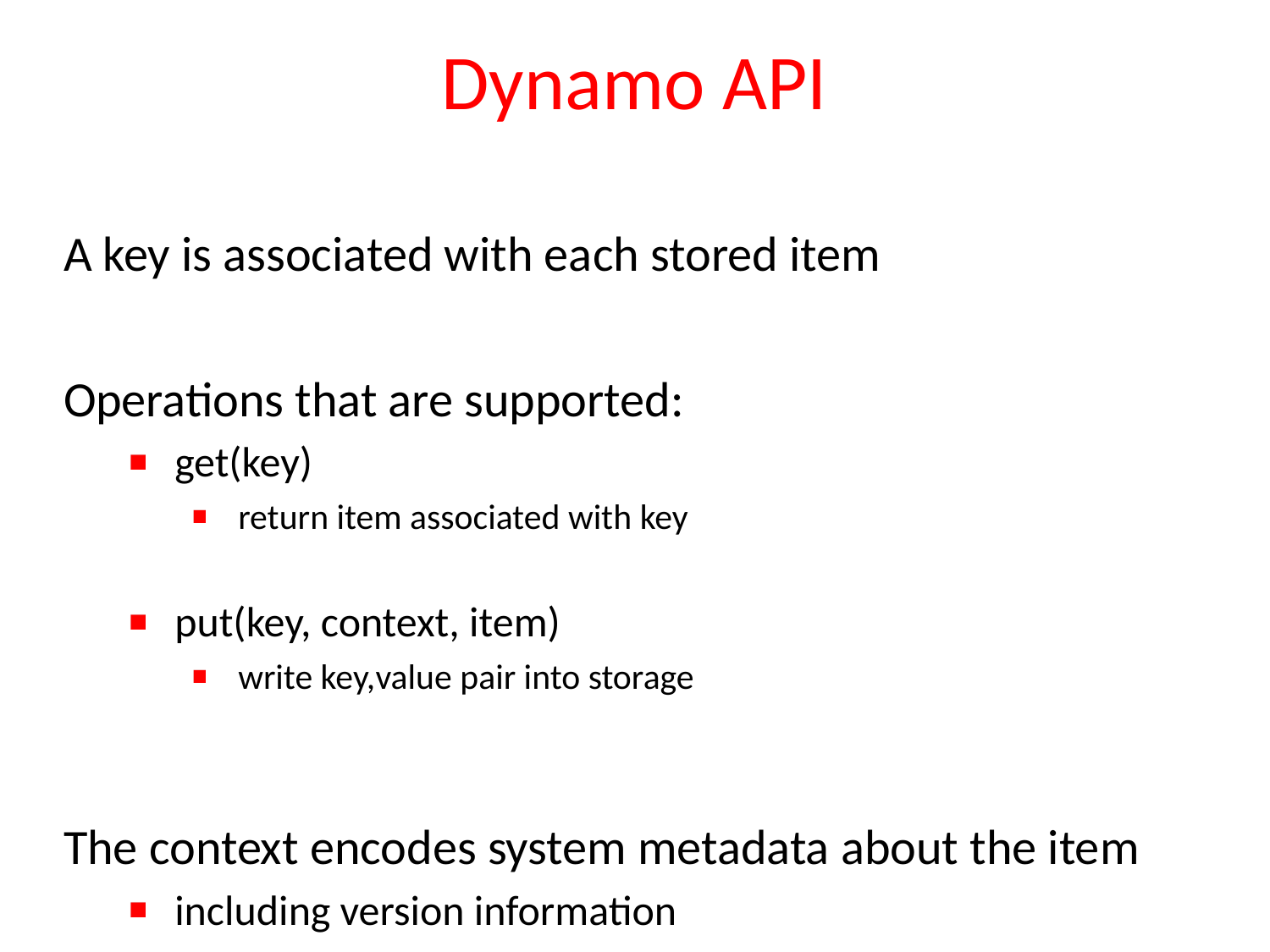

# Dynamo API
A key is associated with each stored item

Operations that are supported:
get(key)
return item associated with key

put(key, context, item)
write key,value pair into storage

The context encodes system metadata about the item
including version information